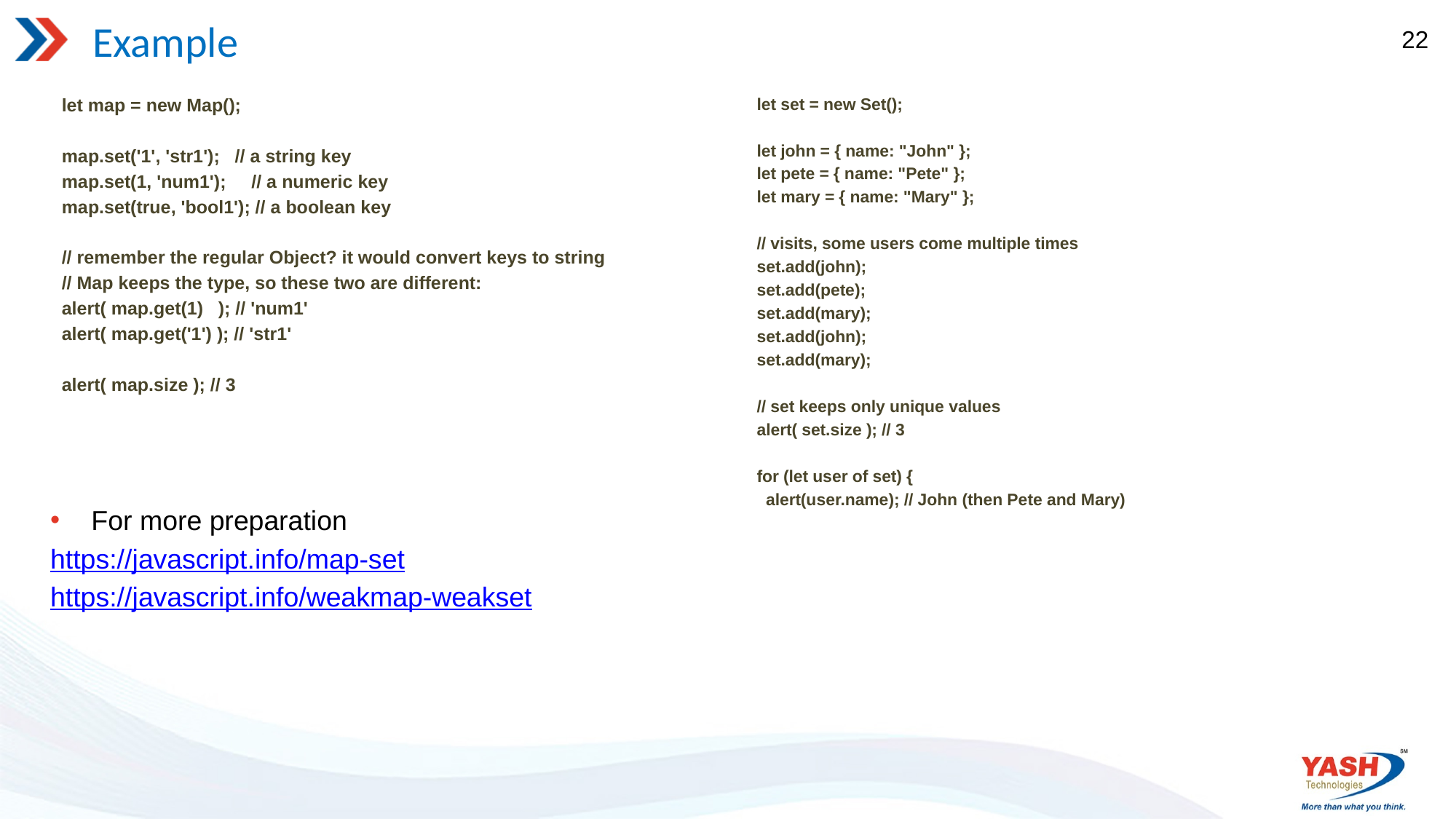

# Example
22
let map = new Map();

map.set('1', 'str1');   // a string key
map.set(1, 'num1');     // a numeric key
map.set(true, 'bool1'); // a boolean key

// remember the regular Object? it would convert keys to string
// Map keeps the type, so these two are different:
alert( map.get(1)   ); // 'num1'
alert( map.get('1') ); // 'str1'

alert( map.size ); // 3
let set = new Set();

let john = { name: "John" };
let pete = { name: "Pete" };
let mary = { name: "Mary" };

// visits, some users come multiple times
set.add(john);
set.add(pete);
set.add(mary);
set.add(john);
set.add(mary);

// set keeps only unique values
alert( set.size ); // 3

for (let user of set) {
  alert(user.name); // John (then Pete and Mary)
For more preparation
https://javascript.info/map-set
https://javascript.info/weakmap-weakset